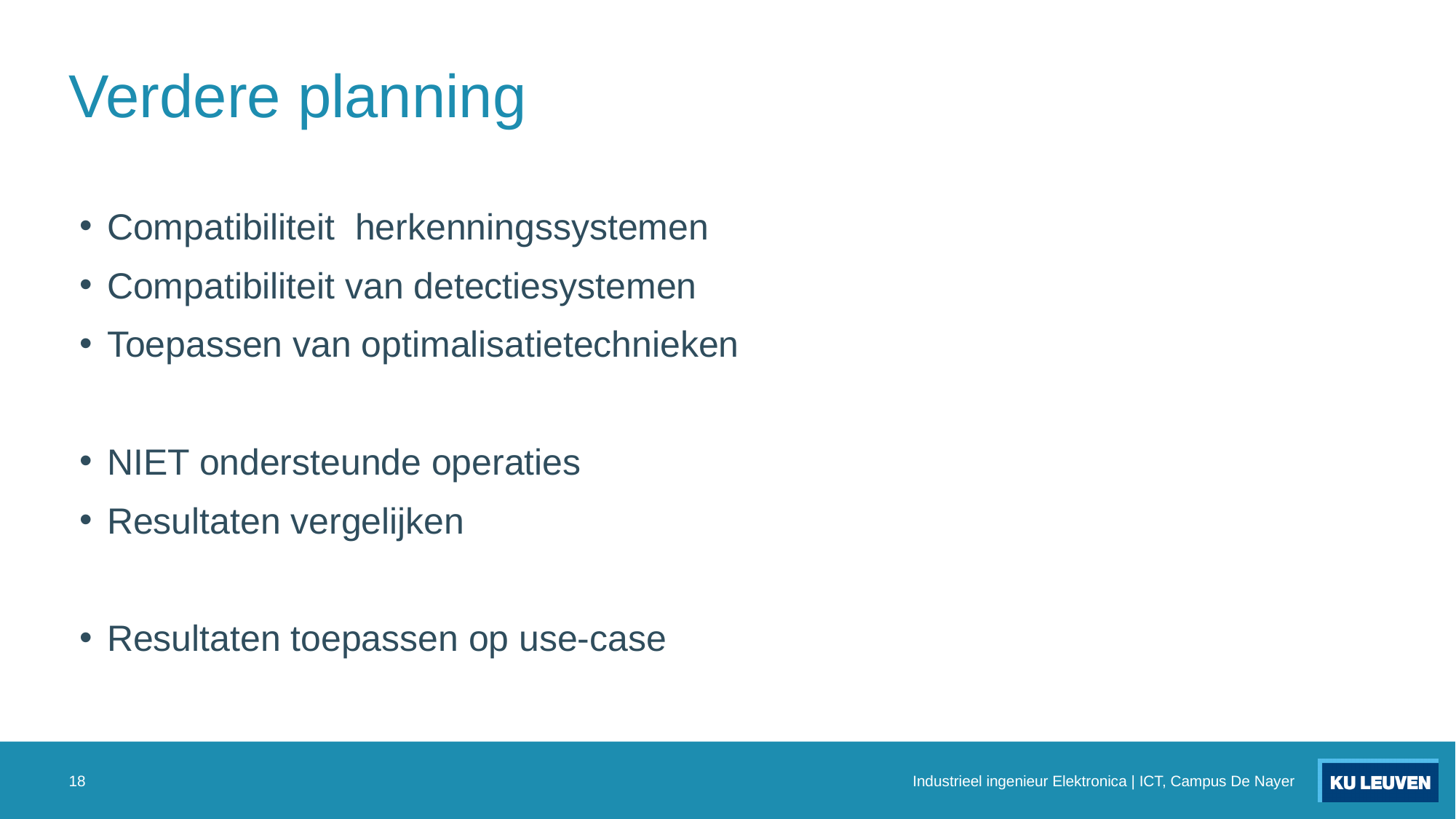

# Verdere planning
Compatibiliteit  herkenningssystemen
Compatibiliteit van detectiesystemen
Toepassen van optimalisatietechnieken

NIET ondersteunde operaties
Resultaten vergelijken

Resultaten toepassen op use-case
18
Industrieel ingenieur Elektronica | ICT, Campus De Nayer